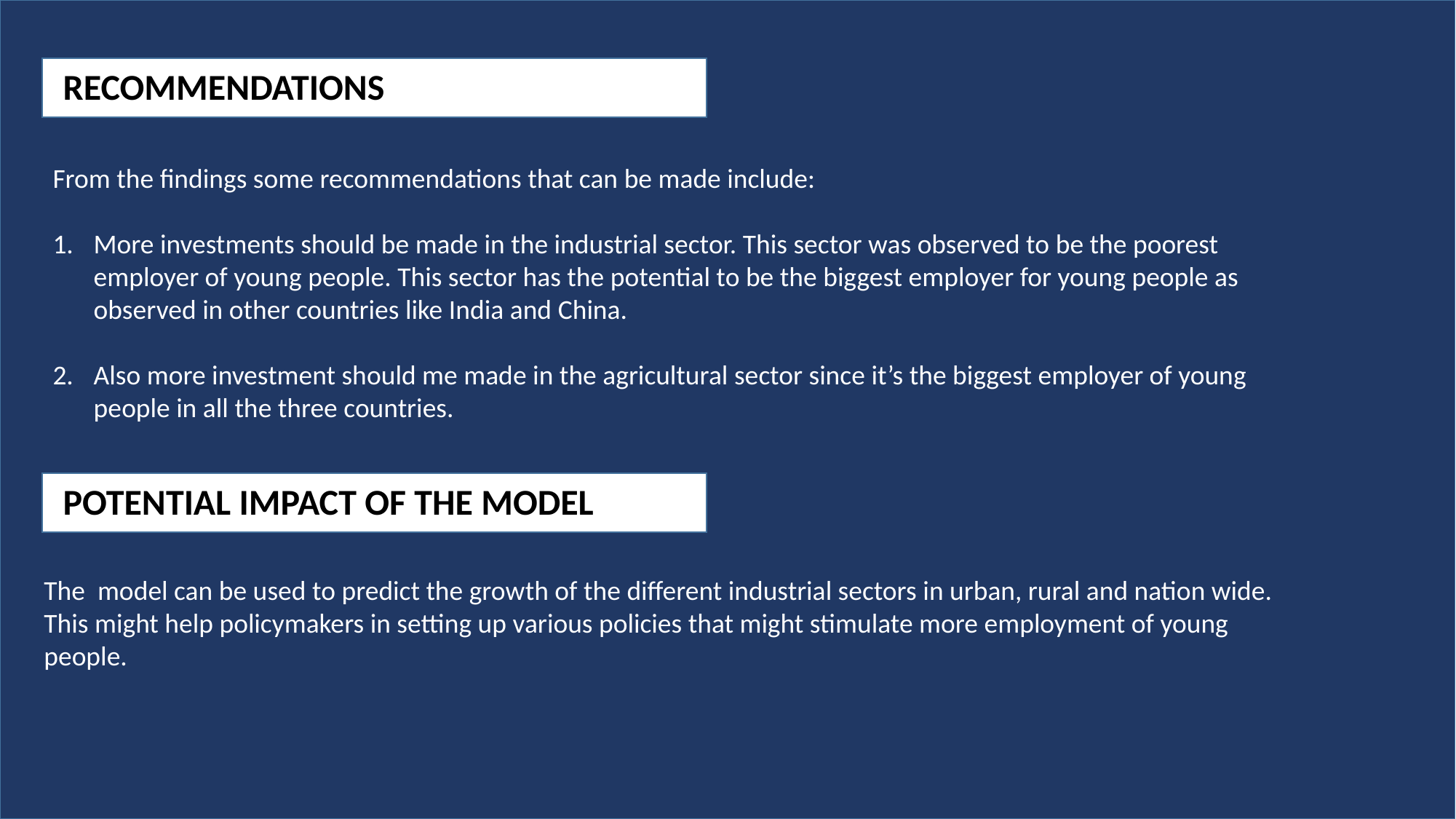

RECOMMENDATIONS
From the findings some recommendations that can be made include:

More investments should be made in the industrial sector. This sector was observed to be the poorest employer of young people. This sector has the potential to be the biggest employer for young people as observed in other countries like India and China.

Also more investment should me made in the agricultural sector since it’s the biggest employer of young people in all the three countries.

POTENTIAL IMPACT OF THE MODEL
The  model can be used to predict the growth of the different industrial sectors in urban, rural and nation wide. This might help policymakers in setting up various policies that might stimulate more employment of young people.